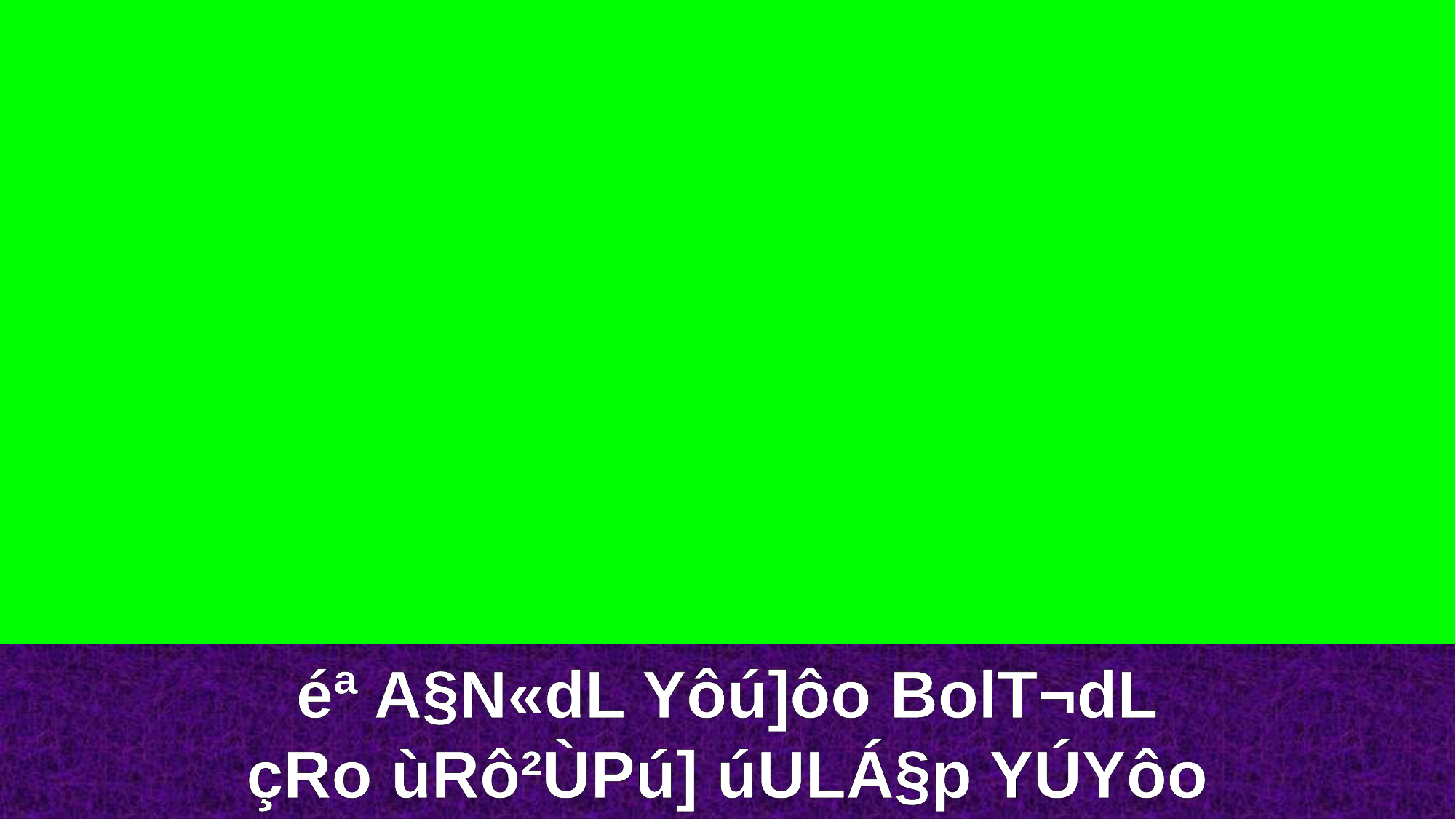

éª A§N«dL Yôú]ôo BolT¬dL
çRo ùRô²ÙPú] úULÁ§p YÚYôo